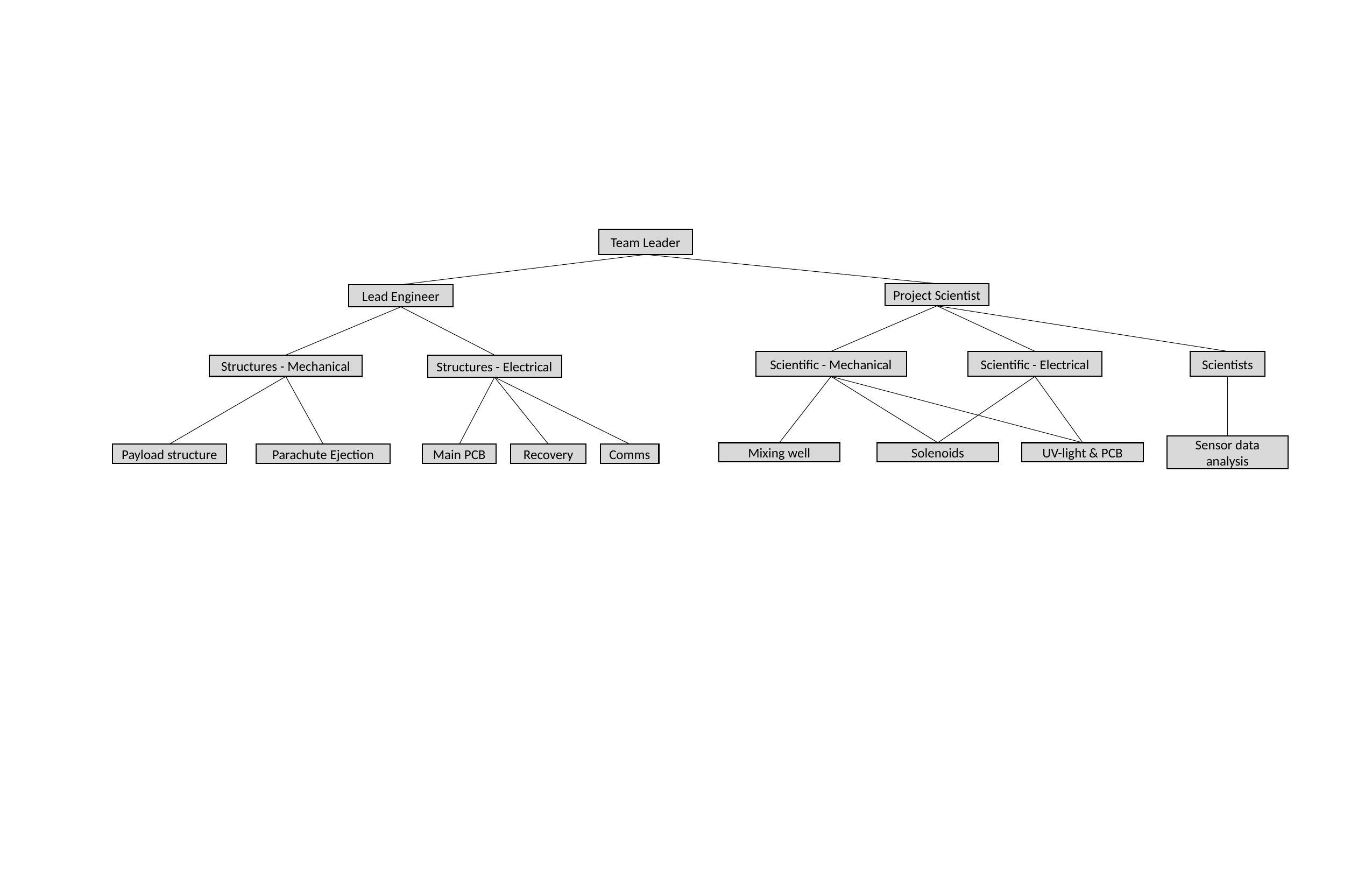

Team Leader
Project Scientist
Lead Engineer
Scientific - Mechanical
Scientific - Electrical
Scientists
Structures - Electrical
Structures - Mechanical
Sensor data analysis
Mixing well
Solenoids
UV-light & PCB
Payload structure
Parachute Ejection
Recovery
Comms
Main PCB